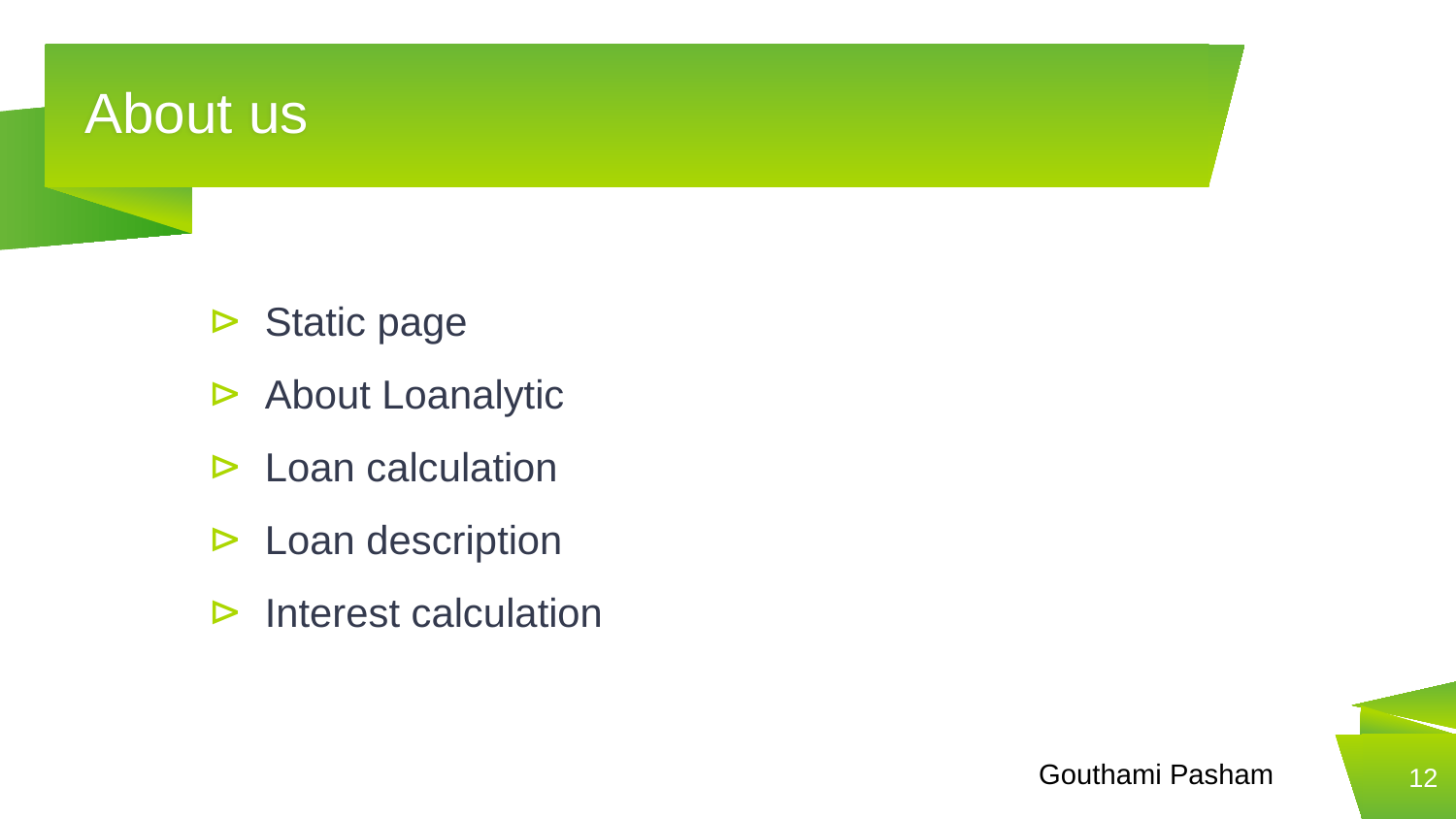

# About us
Static page
About Loanalytic
Loan calculation
Loan description
Interest calculation

12
Gouthami Pasham